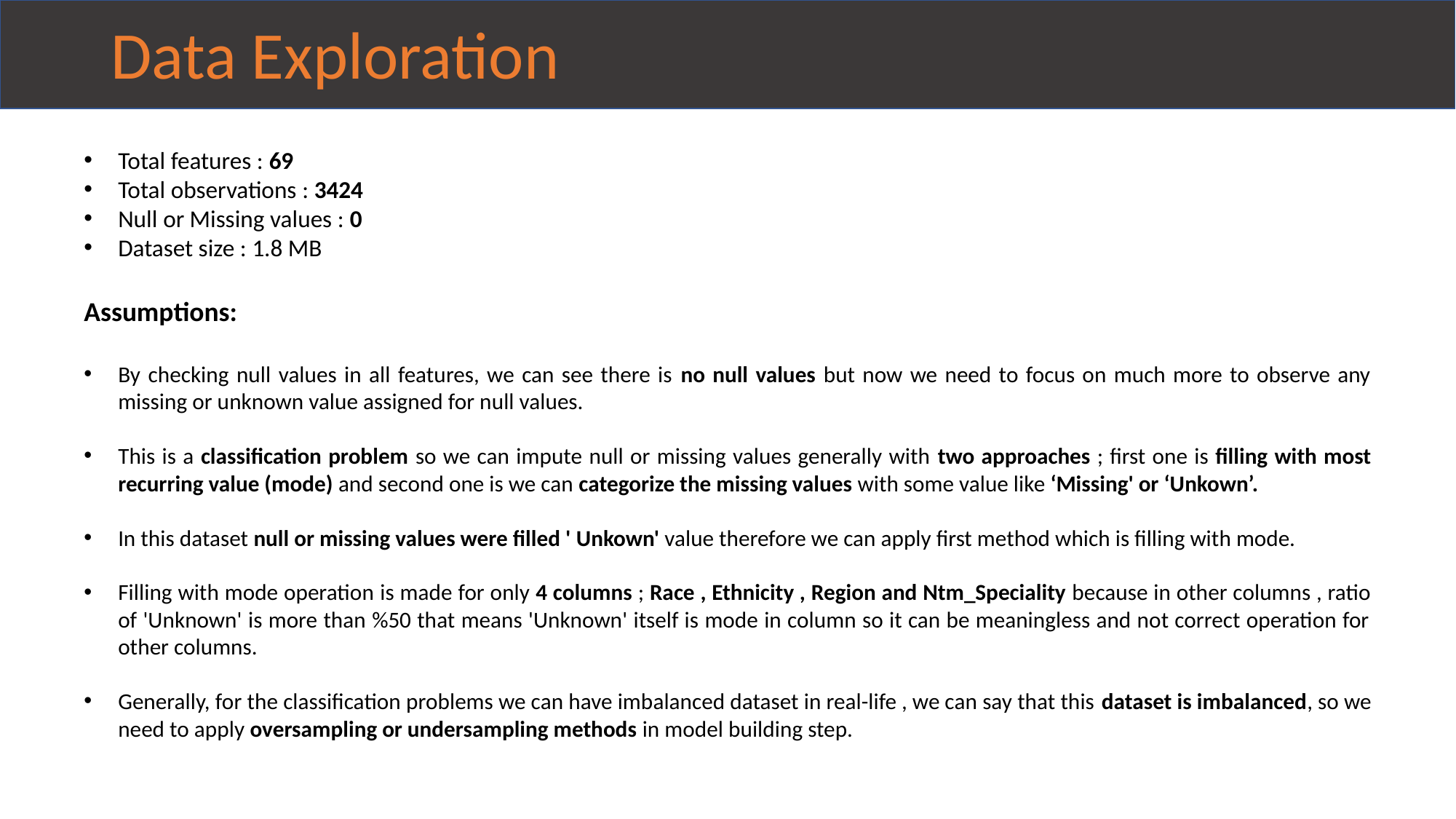

# Data Exploration

Total features : 69
Total observations : 3424
Null or Missing values : 0
Dataset size : 1.8 MB

Assumptions:

By checking null values in all features, we can see there is no null values but now we need to focus on much more to observe any missing or unknown value assigned for null values.

This is a classification problem so we can impute null or missing values generally with two approaches ; first one is filling with most recurring value (mode) and second one is we can categorize the missing values with some value like ‘Missing' or ‘Unkown’.

In this dataset null or missing values were filled ' Unkown' value therefore we can apply first method which is filling with mode.

Filling with mode operation is made for only 4 columns ; Race , Ethnicity , Region and Ntm_Speciality because in other columns , ratio of 'Unknown' is more than %50 that means 'Unknown' itself is mode in column so it can be meaningless and not correct operation for other columns.

Generally, for the classification problems we can have imbalanced dataset in real-life , we can say that this dataset is imbalanced, so we need to apply oversampling or undersampling methods in model building step.